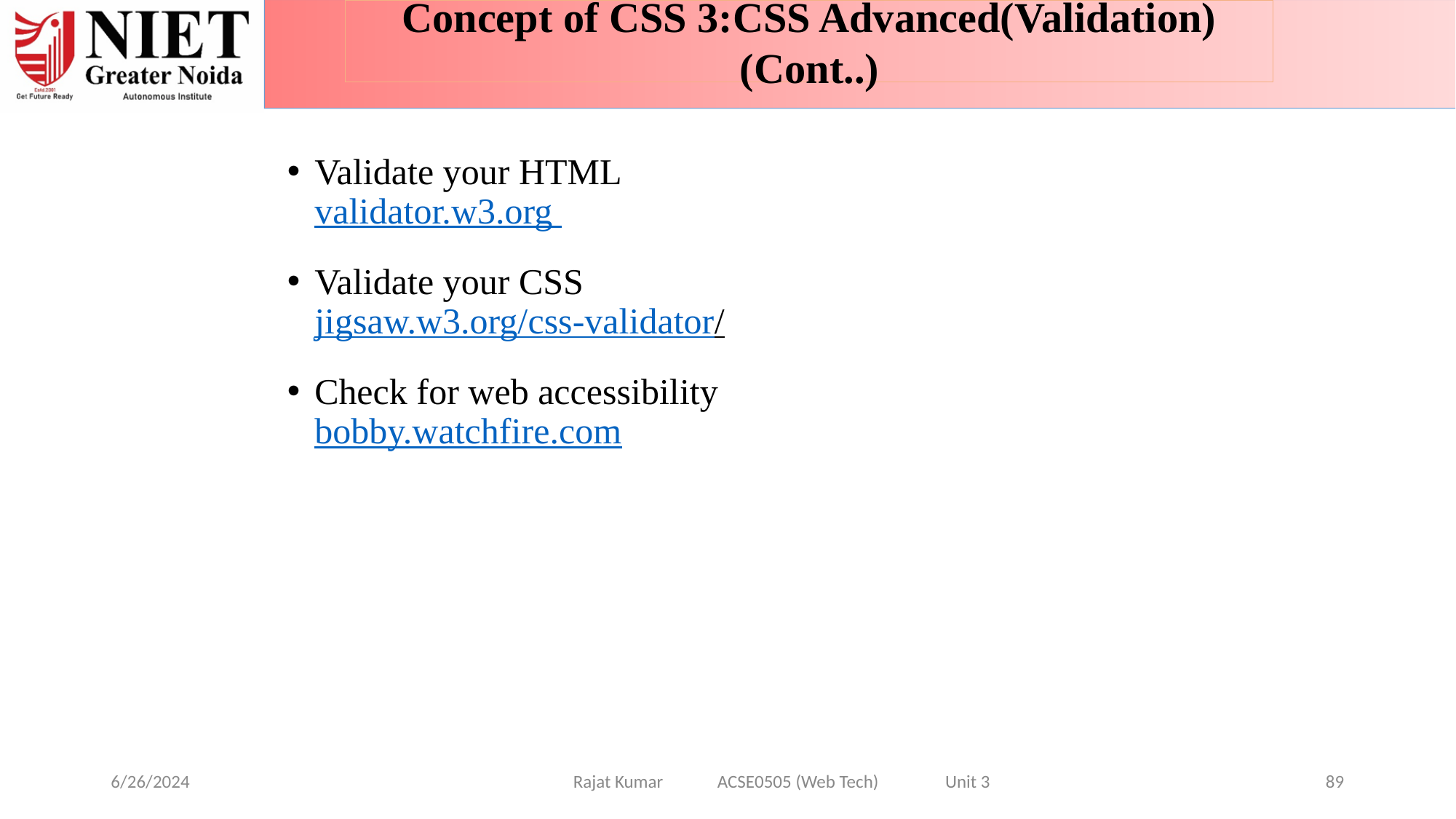

Concept of CSS 3:CSS Advanced(Validation)(Cont..)
Validate your HTML
validator.w3.org
Validate your CSS
jigsaw.w3.org/css-validator/
Check for web accessibility
bobby.watchfire.com
6/26/2024
89
Rajat Kumar             ACSE0505 (Web Tech)                Unit 3